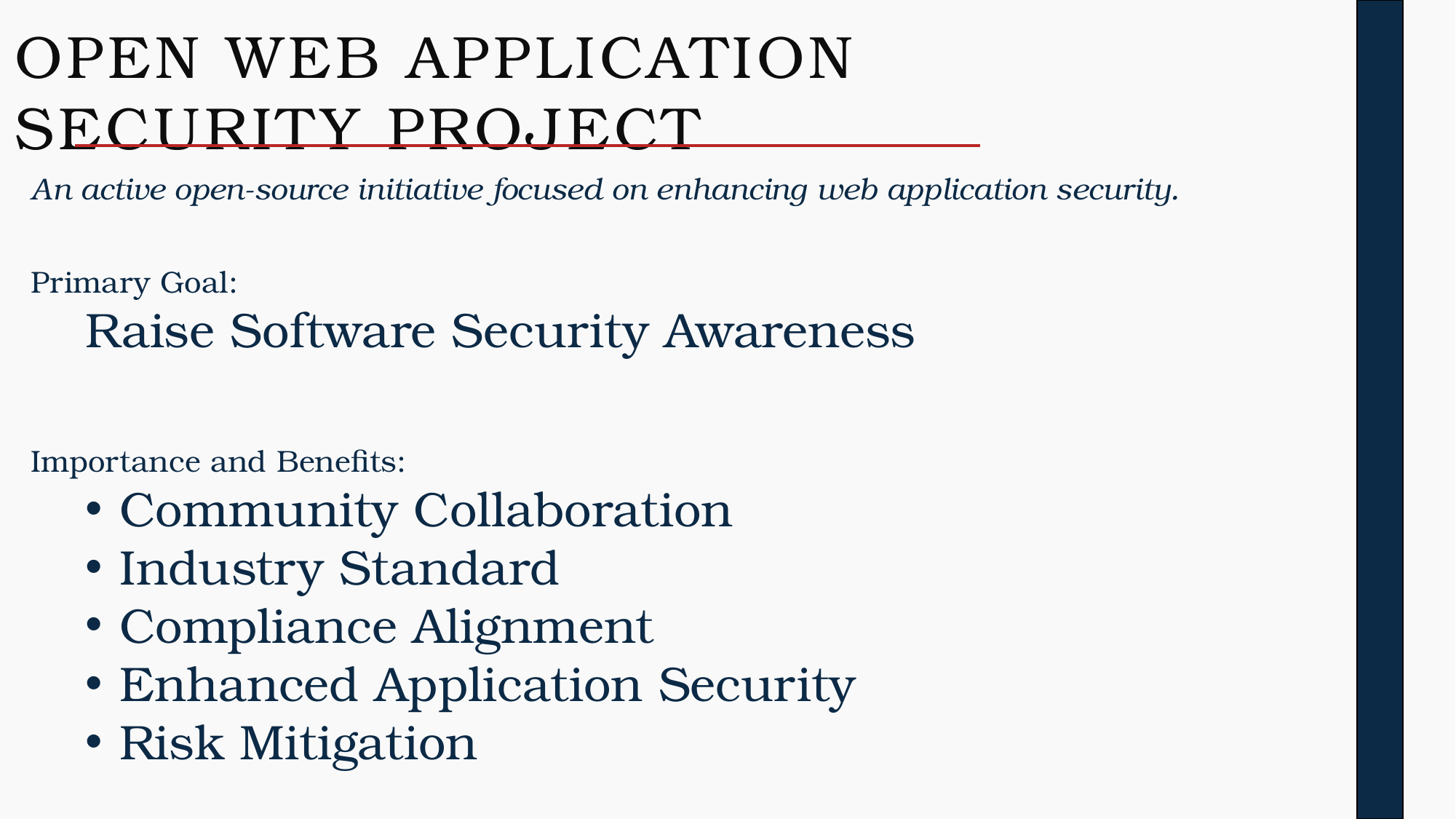

Open Web Application Security Project
An active open-source initiative focused on enhancing web application security.
Primary Goal:
Raise Software Security Awareness

Importance and Benefits:
Community Collaboration
Industry Standard
Compliance Alignment
Enhanced Application Security
Risk Mitigation